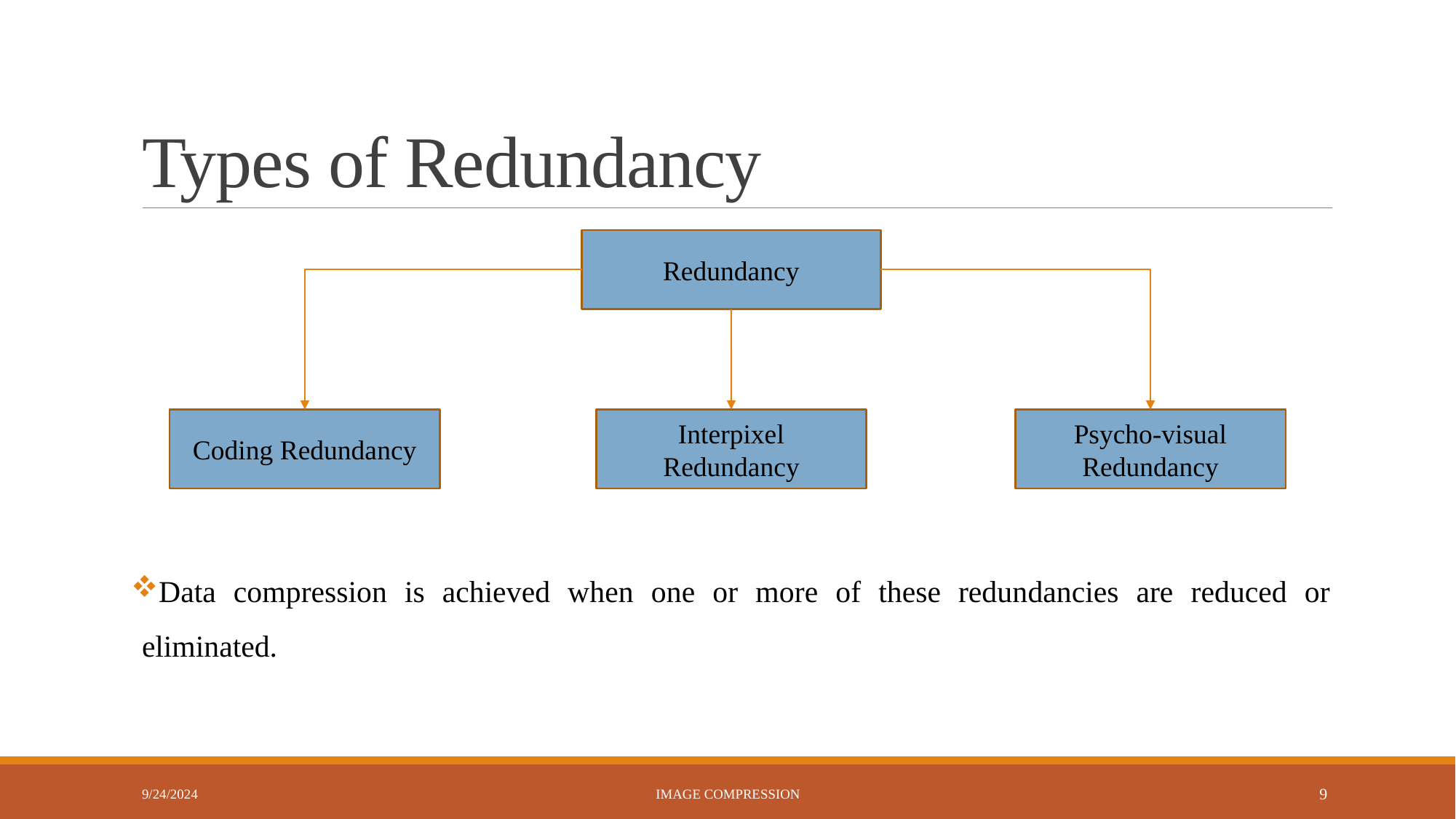

# Types of Redundancy

Data compression is achieved when one or more of these redundancies are reduced or eliminated.
Redundancy
Interpixel Redundancy
Coding Redundancy
Psycho-visual Redundancy
9/24/2024
Image Compression
9